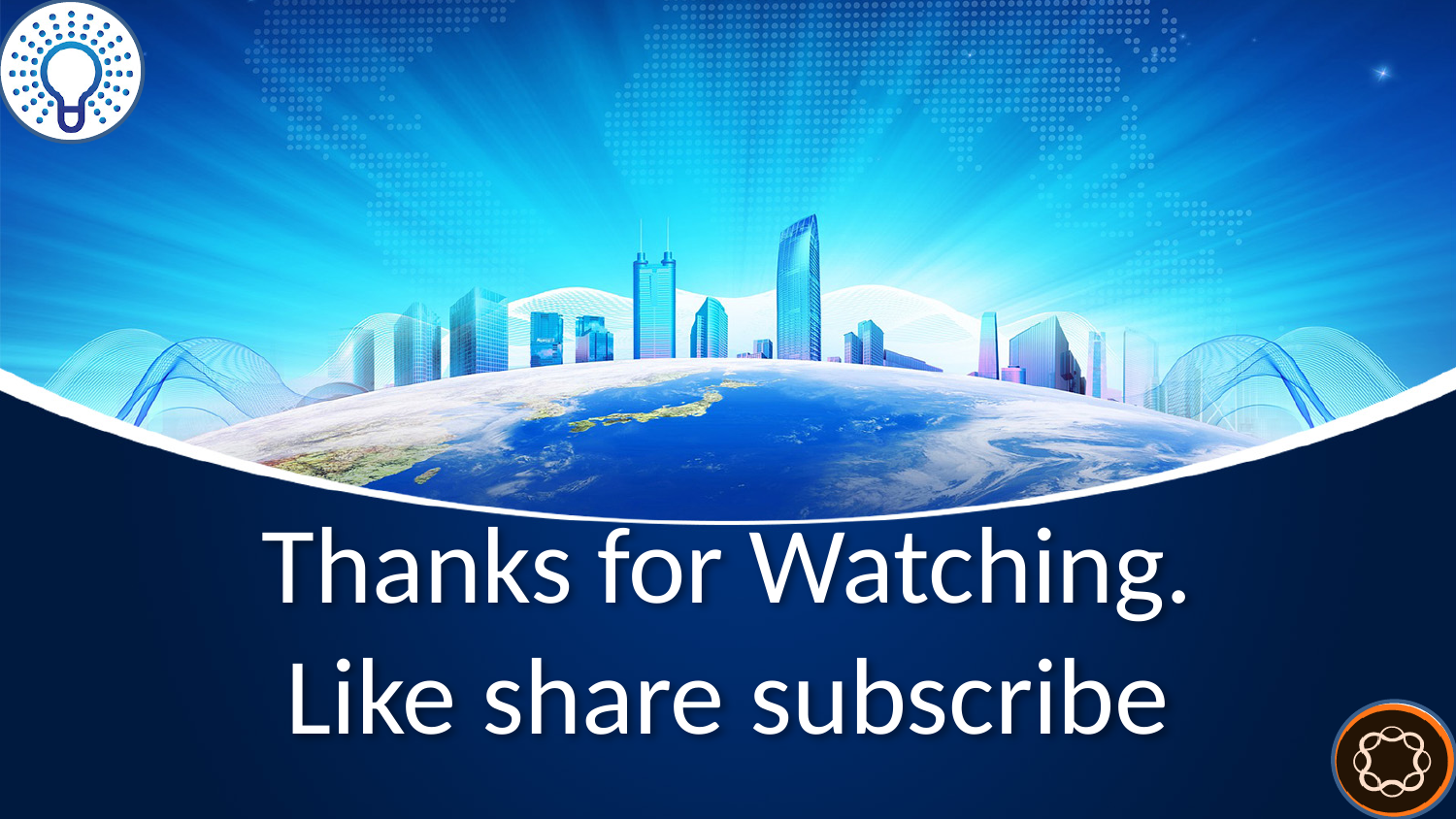

# Thanks for Watching. Like share subscribe